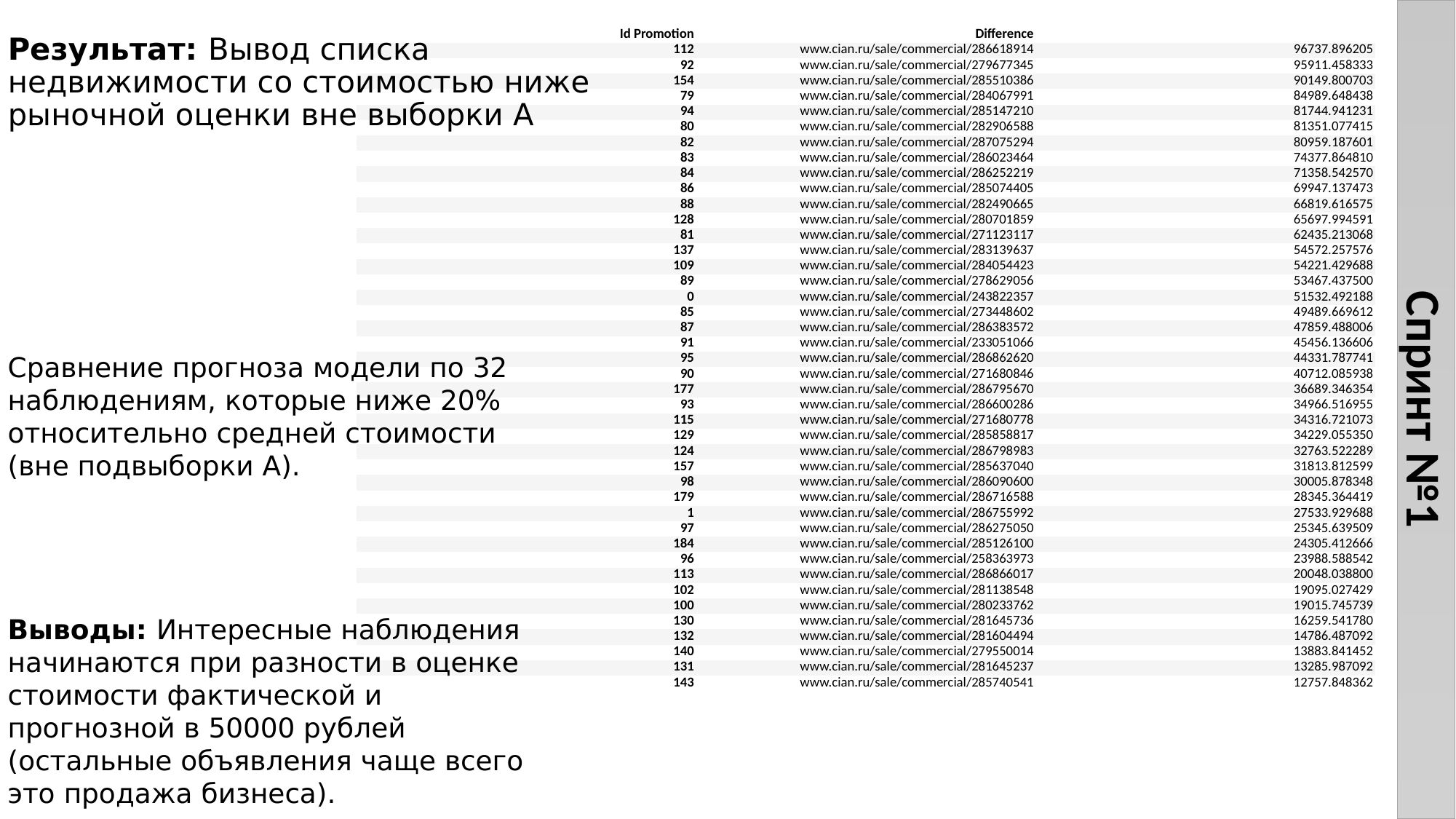

Спринт №1
| Id Promotion | Difference |  |
| --- | --- | --- |
| 112 | www.cian.ru/sale/commercial/286618914 | 96737.896205 |
| 92 | www.cian.ru/sale/commercial/279677345 | 95911.458333 |
| 154 | www.cian.ru/sale/commercial/285510386 | 90149.800703 |
| 79 | www.cian.ru/sale/commercial/284067991 | 84989.648438 |
| 94 | www.cian.ru/sale/commercial/285147210 | 81744.941231 |
| 80 | www.cian.ru/sale/commercial/282906588 | 81351.077415 |
| 82 | www.cian.ru/sale/commercial/287075294 | 80959.187601 |
| 83 | www.cian.ru/sale/commercial/286023464 | 74377.864810 |
| 84 | www.cian.ru/sale/commercial/286252219 | 71358.542570 |
| 86 | www.cian.ru/sale/commercial/285074405 | 69947.137473 |
| 88 | www.cian.ru/sale/commercial/282490665 | 66819.616575 |
| 128 | www.cian.ru/sale/commercial/280701859 | 65697.994591 |
| 81 | www.cian.ru/sale/commercial/271123117 | 62435.213068 |
| 137 | www.cian.ru/sale/commercial/283139637 | 54572.257576 |
| 109 | www.cian.ru/sale/commercial/284054423 | 54221.429688 |
| 89 | www.cian.ru/sale/commercial/278629056 | 53467.437500 |
| 0 | www.cian.ru/sale/commercial/243822357 | 51532.492188 |
| 85 | www.cian.ru/sale/commercial/273448602 | 49489.669612 |
| 87 | www.cian.ru/sale/commercial/286383572 | 47859.488006 |
| 91 | www.cian.ru/sale/commercial/233051066 | 45456.136606 |
| 95 | www.cian.ru/sale/commercial/286862620 | 44331.787741 |
| 90 | www.cian.ru/sale/commercial/271680846 | 40712.085938 |
| 177 | www.cian.ru/sale/commercial/286795670 | 36689.346354 |
| 93 | www.cian.ru/sale/commercial/286600286 | 34966.516955 |
| 115 | www.cian.ru/sale/commercial/271680778 | 34316.721073 |
| 129 | www.cian.ru/sale/commercial/285858817 | 34229.055350 |
| 124 | www.cian.ru/sale/commercial/286798983 | 32763.522289 |
| 157 | www.cian.ru/sale/commercial/285637040 | 31813.812599 |
| 98 | www.cian.ru/sale/commercial/286090600 | 30005.878348 |
| 179 | www.cian.ru/sale/commercial/286716588 | 28345.364419 |
| 1 | www.cian.ru/sale/commercial/286755992 | 27533.929688 |
| 97 | www.cian.ru/sale/commercial/286275050 | 25345.639509 |
| 184 | www.cian.ru/sale/commercial/285126100 | 24305.412666 |
| 96 | www.cian.ru/sale/commercial/258363973 | 23988.588542 |
| 113 | www.cian.ru/sale/commercial/286866017 | 20048.038800 |
| 102 | www.cian.ru/sale/commercial/281138548 | 19095.027429 |
| 100 | www.cian.ru/sale/commercial/280233762 | 19015.745739 |
| 130 | www.cian.ru/sale/commercial/281645736 | 16259.541780 |
| 132 | www.cian.ru/sale/commercial/281604494 | 14786.487092 |
| 140 | www.cian.ru/sale/commercial/279550014 | 13883.841452 |
| 131 | www.cian.ru/sale/commercial/281645237 | 13285.987092 |
| 143 | www.cian.ru/sale/commercial/285740541 | 12757.848362 |
# Результат: Вывод списка недвижимости со стоимостью ниже рыночной оценки вне выборки А
Сравнение прогноза модели по 32 наблюдениям, которые ниже 20% относительно средней стоимости (вне подвыборки А).

Выводы: Интересные наблюдения начинаются при разности в оценке стоимости фактической и прогнозной в 50000 рублей (остальные объявления чаще всего это продажа бизнеса).